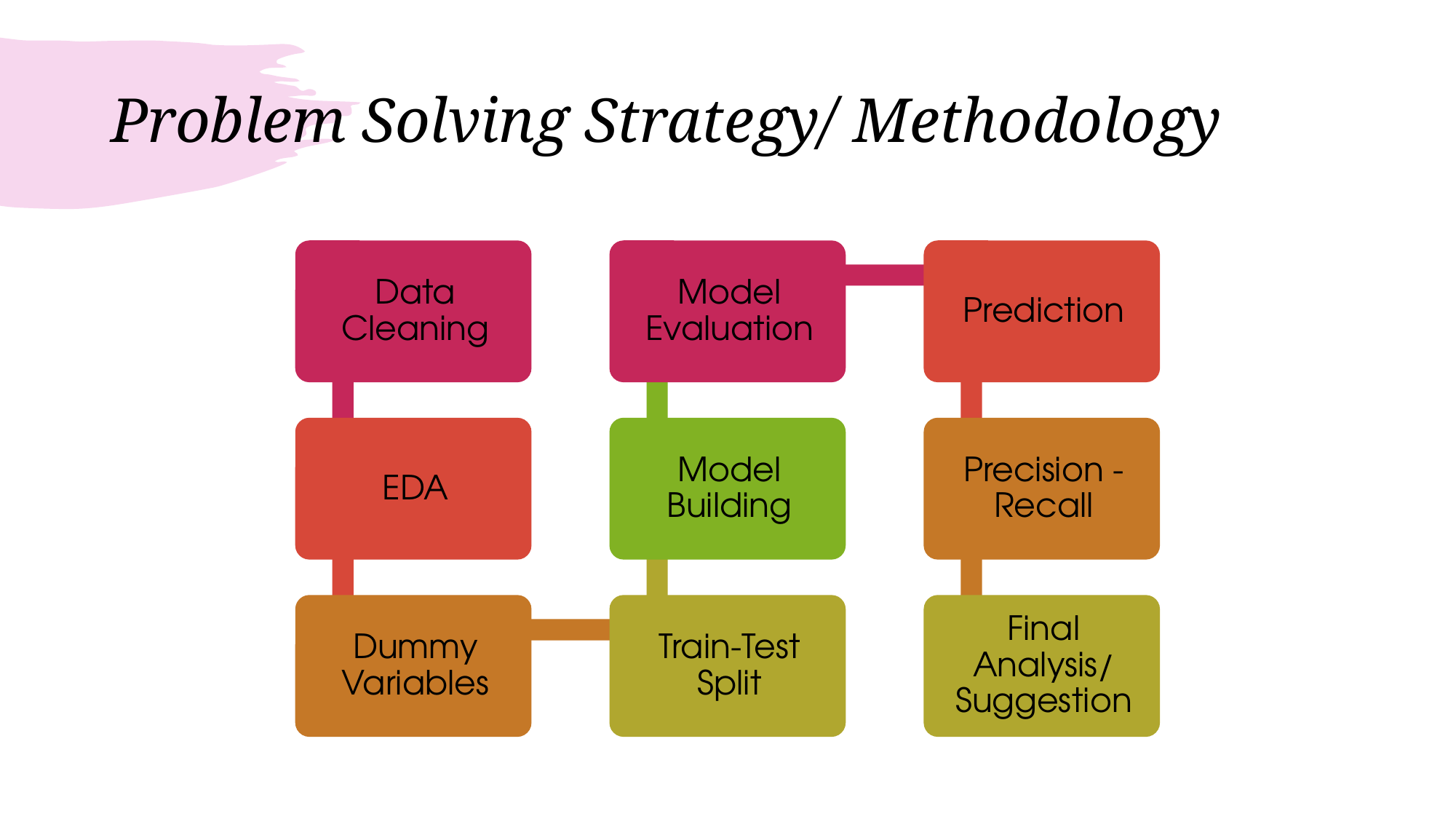

# Problem Solving Strategy/ Methodology
Data Cleaning
EDA
Dummy Variables
Train-Test Split
Model Building
Model Evaluation
Prediction
Precision - Recall
Final Analysis/ Suggestion